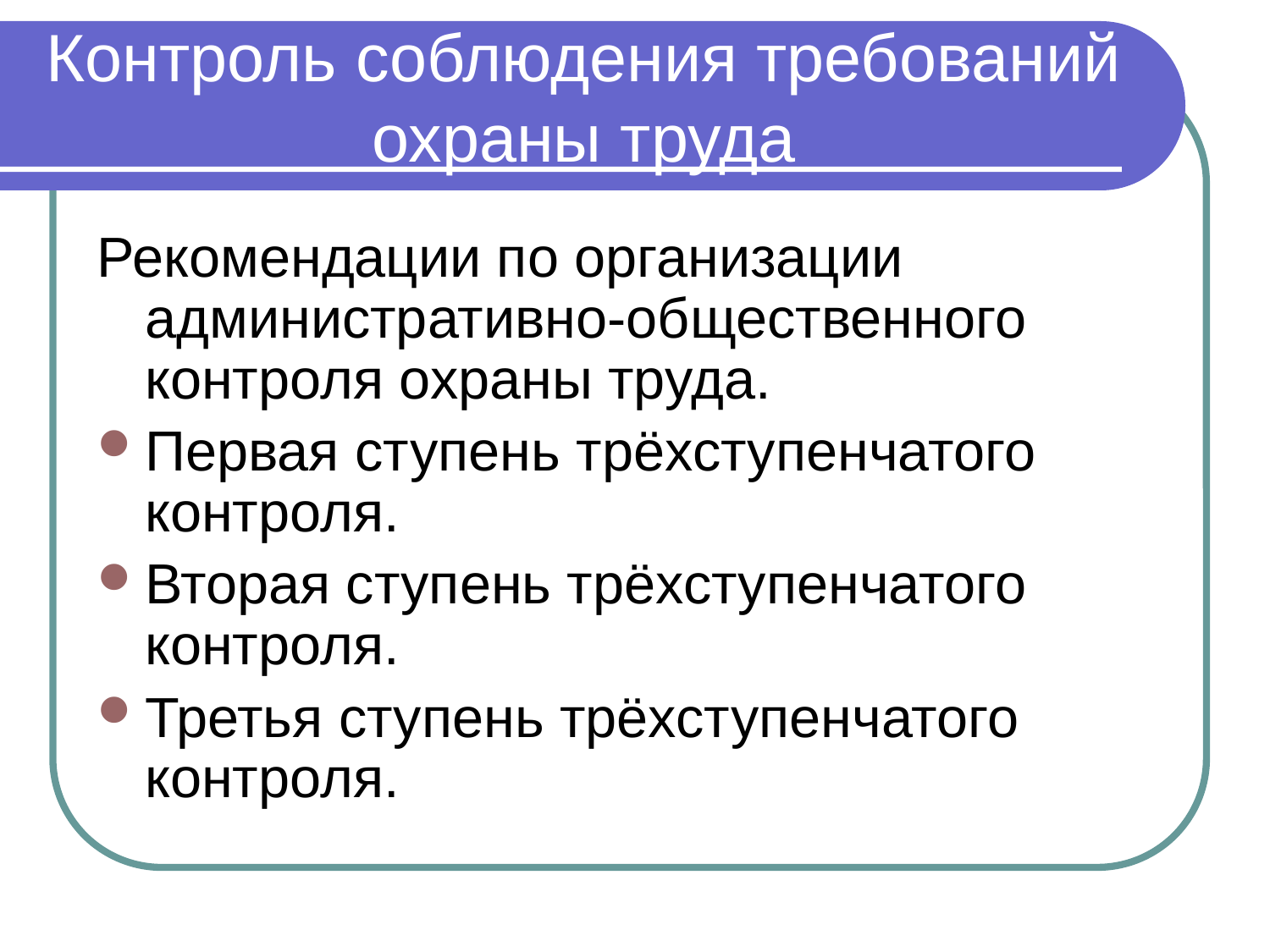

# Контроль соблюдения требований охраны труда
Рекомендации по организации административно-общественного контроля охраны труда.
Первая ступень трёхступенчатого контроля.
Вторая ступень трёхступенчатого контроля.
Третья ступень трёхступенчатого контроля.